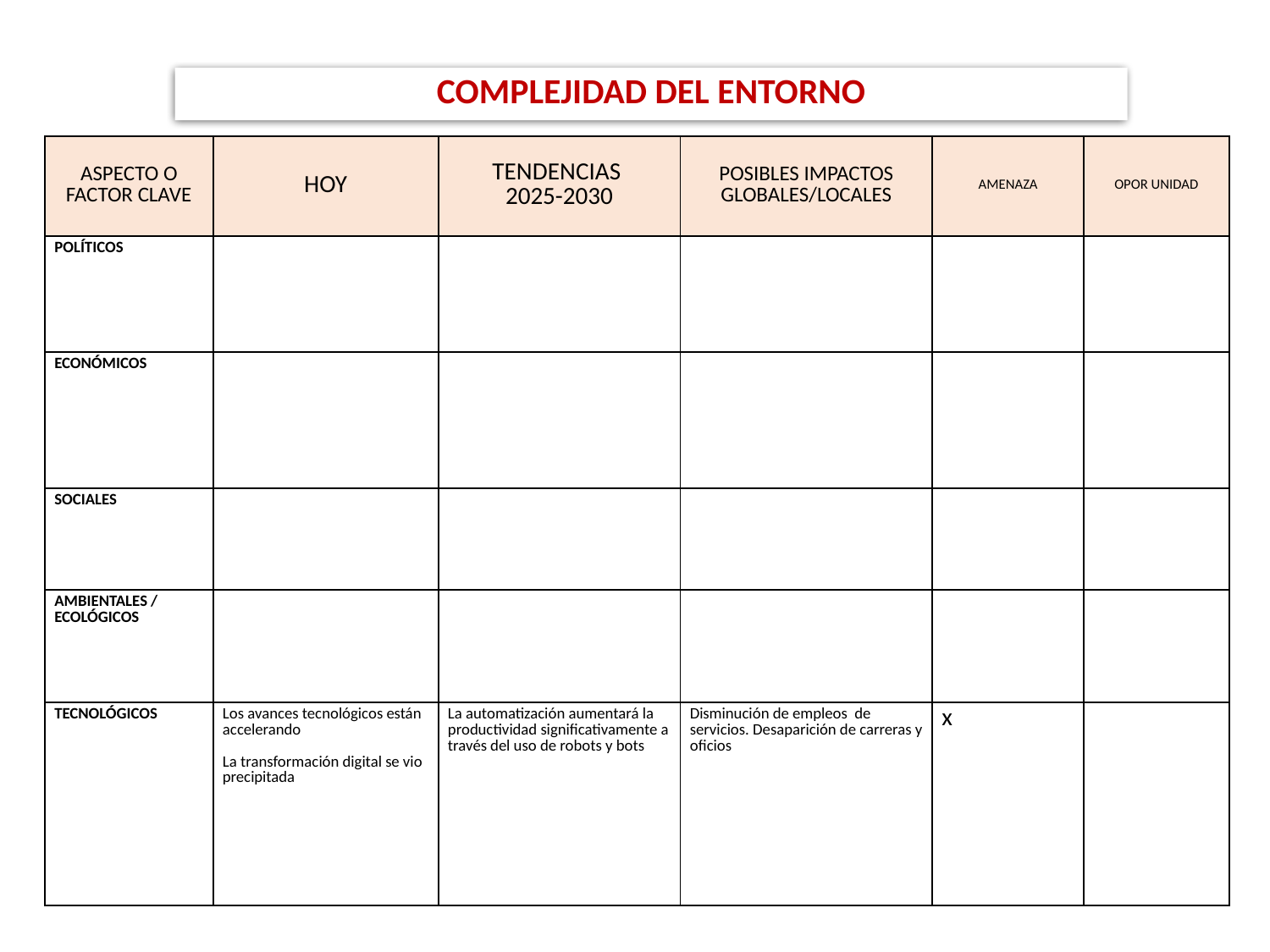

COMPLEJIDAD DEL ENTORNO
| ASPECTO O FACTOR CLAVE | HOY | TENDENCIAS 2025-2030 | POSIBLES IMPACTOS GLOBALES/LOCALES | AMENAZA | OPOR UNIDAD |
| --- | --- | --- | --- | --- | --- |
| POLÍTICOS |  |  |  |  |  |
| ECONÓMICOS |  |  |  |  |  |
| SOCIALES |  |  |  |  |  |
| AMBIENTALES / ECOLÓGICOS |  |  |  |  |  |
| TECNOLÓGICOS | Los avances tecnológicos están accelerando La transformación digital se vio precipitada | La automatización aumentará la productividad significativamente a través del uso de robots y bots | Disminución de empleos de servicios. Desaparición de carreras y oficios | x |  |